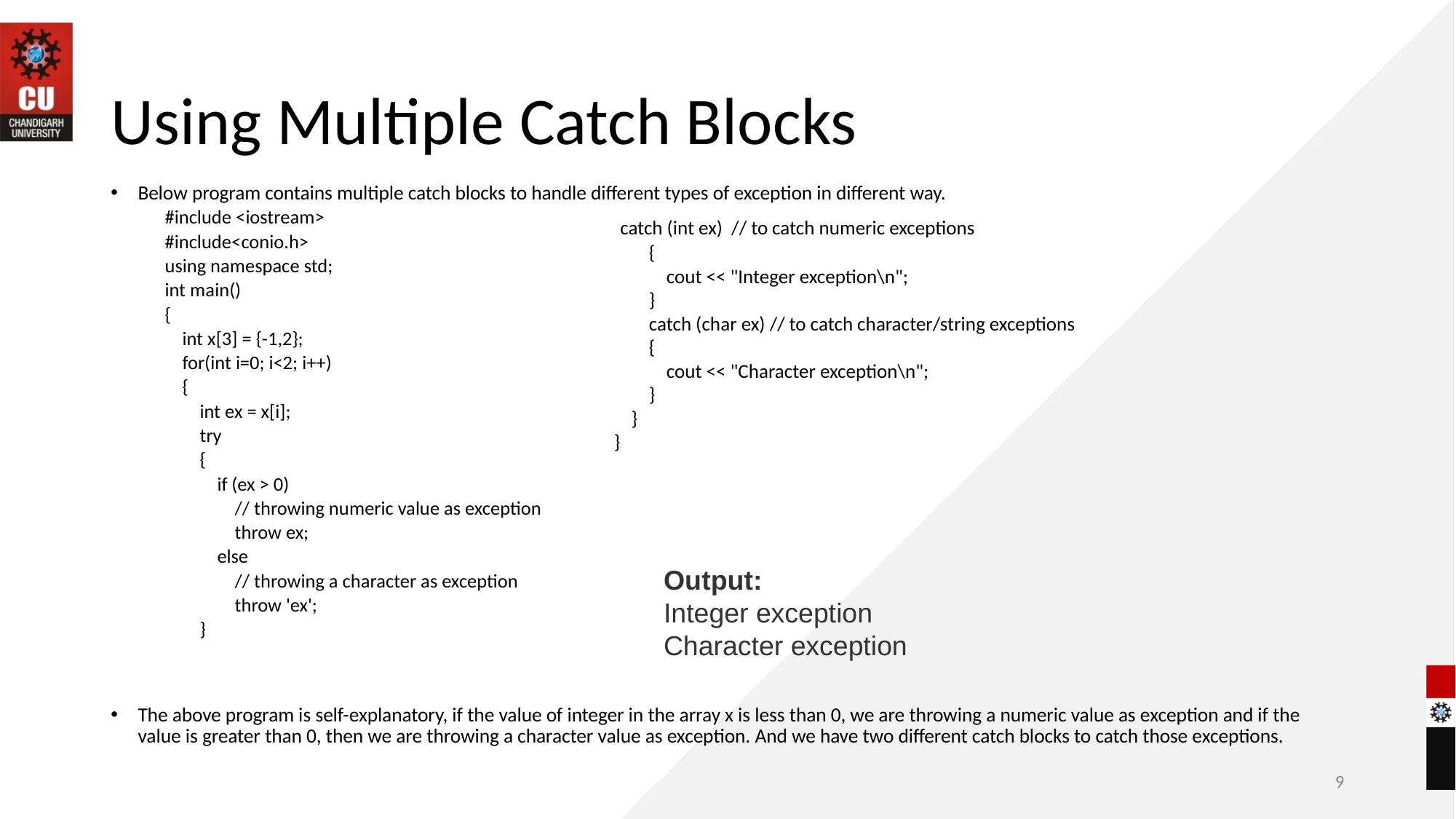

# Using Multiple Catch Blocks
Below program contains multiple catch blocks to handle different types of exception in different way.
#include <iostream>
#include<conio.h>
using namespace std;
int main()
{
    int x[3] = {-1,2};
    for(int i=0; i<2; i++)
    {
        int ex = x[i];
        try
        {
            if (ex > 0)
                // throwing numeric value as exception
                throw ex;
            else
                // throwing a character as exception
                throw 'ex';
        }

The above program is self-explanatory, if the value of integer in the array x is less than 0, we are throwing a numeric value as exception and if the value is greater than 0, then we are throwing a character value as exception. And we have two different catch blocks to catch those exceptions.
 catch (int ex)  // to catch numeric exceptions
        {
            cout << "Integer exception\n";
        }
        catch (char ex) // to catch character/string exceptions
        {
            cout << "Character exception\n";
        }
    }
}
Output:
Integer exception
Character exception
9